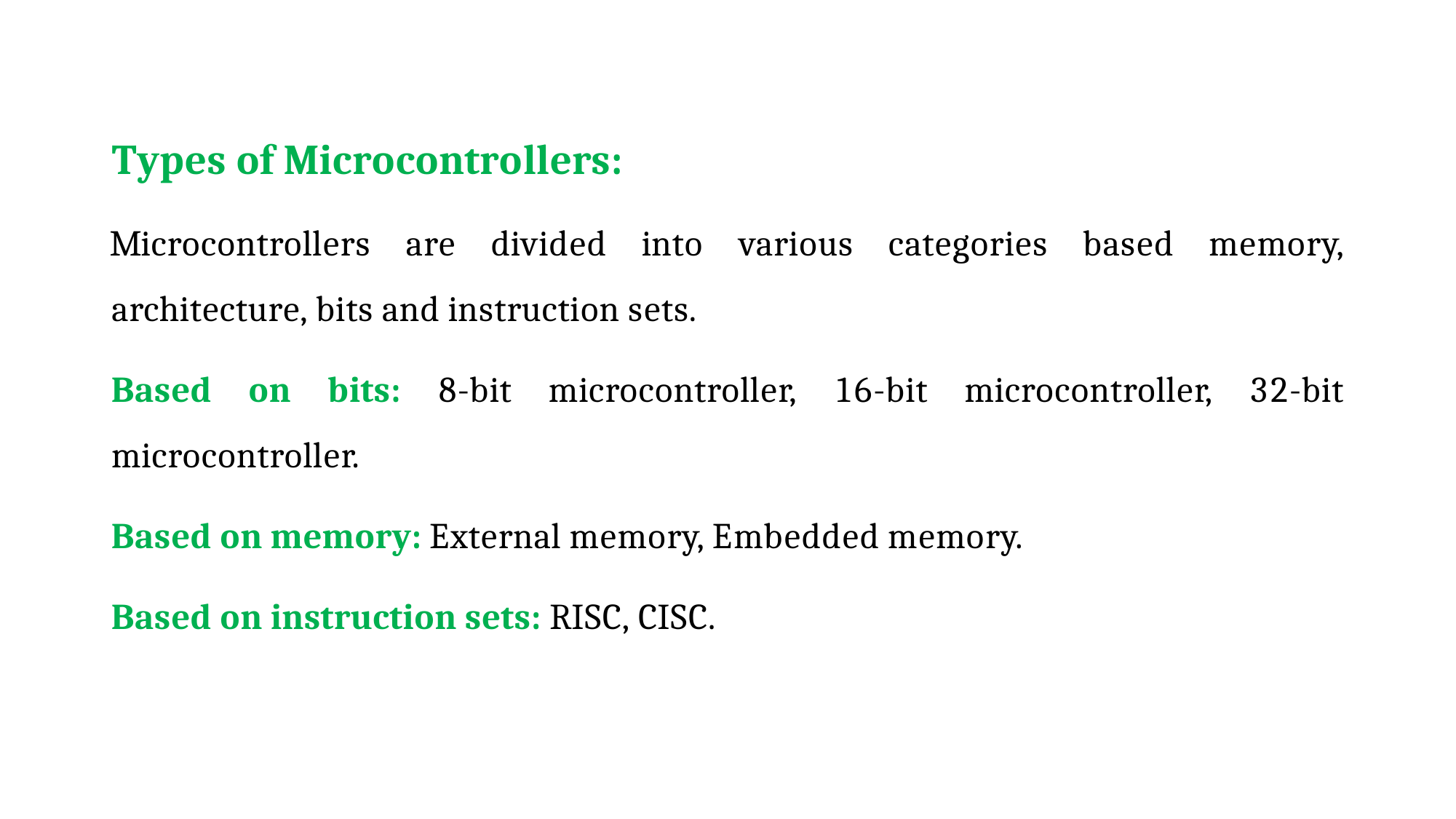

Types of Microcontrollers:
Microcontrollers are divided into various categories based memory, architecture, bits and instruction sets.
Based on bits: 8-bit microcontroller, 16-bit microcontroller, 32-bit microcontroller.
Based on memory: External memory, Embedded memory.
Based on instruction sets: RISC, CISC.